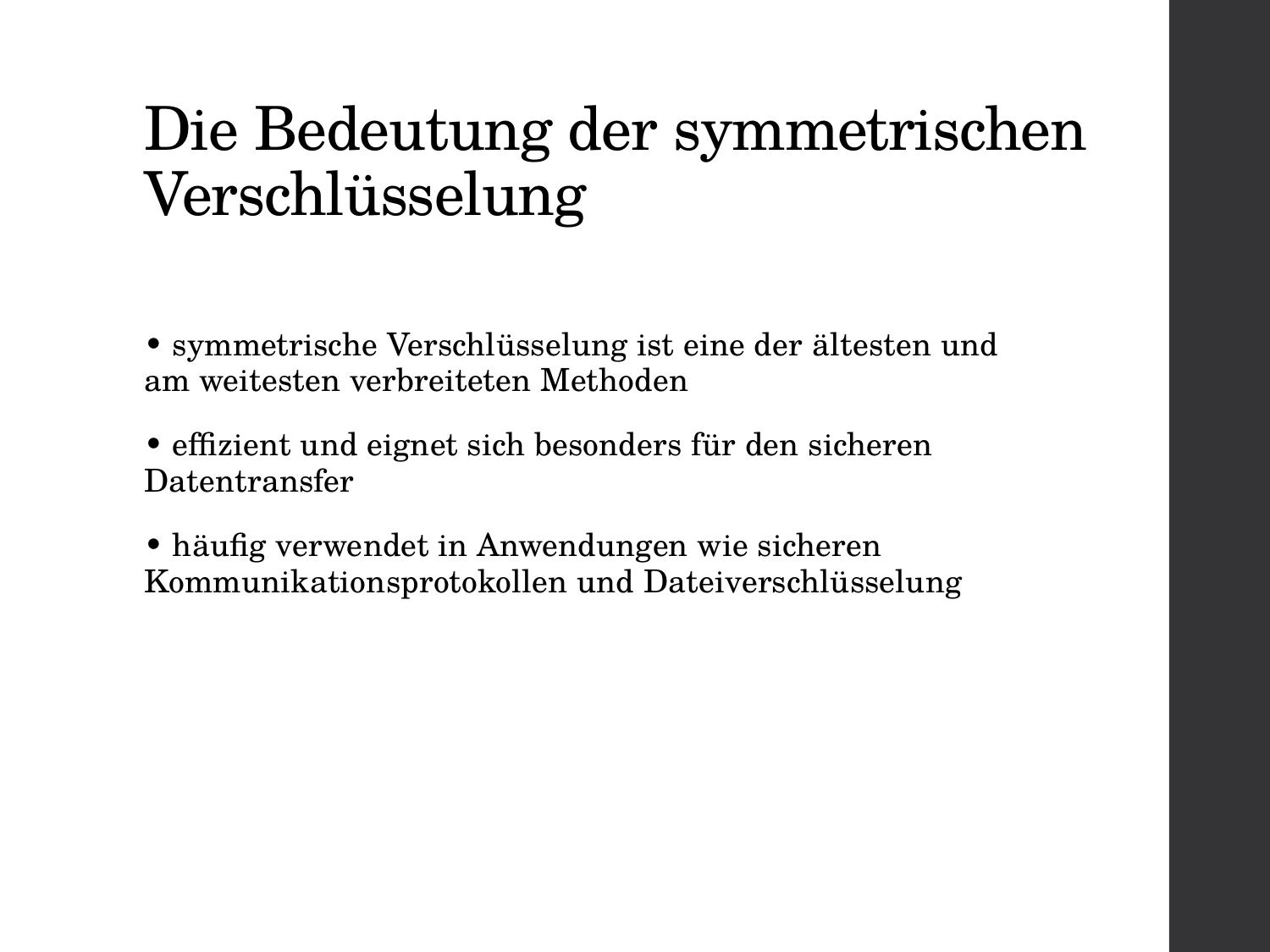

# Die Bedeutung der symmetrischen Verschlüsselung

• symmetrische Verschlüsselung ist eine der ältesten und am weitesten verbreiteten Methoden
• effizient und eignet sich besonders für den sicheren Datentransfer
• häufig verwendet in Anwendungen wie sicheren Kommunikationsprotokollen und Dateiverschlüsselung